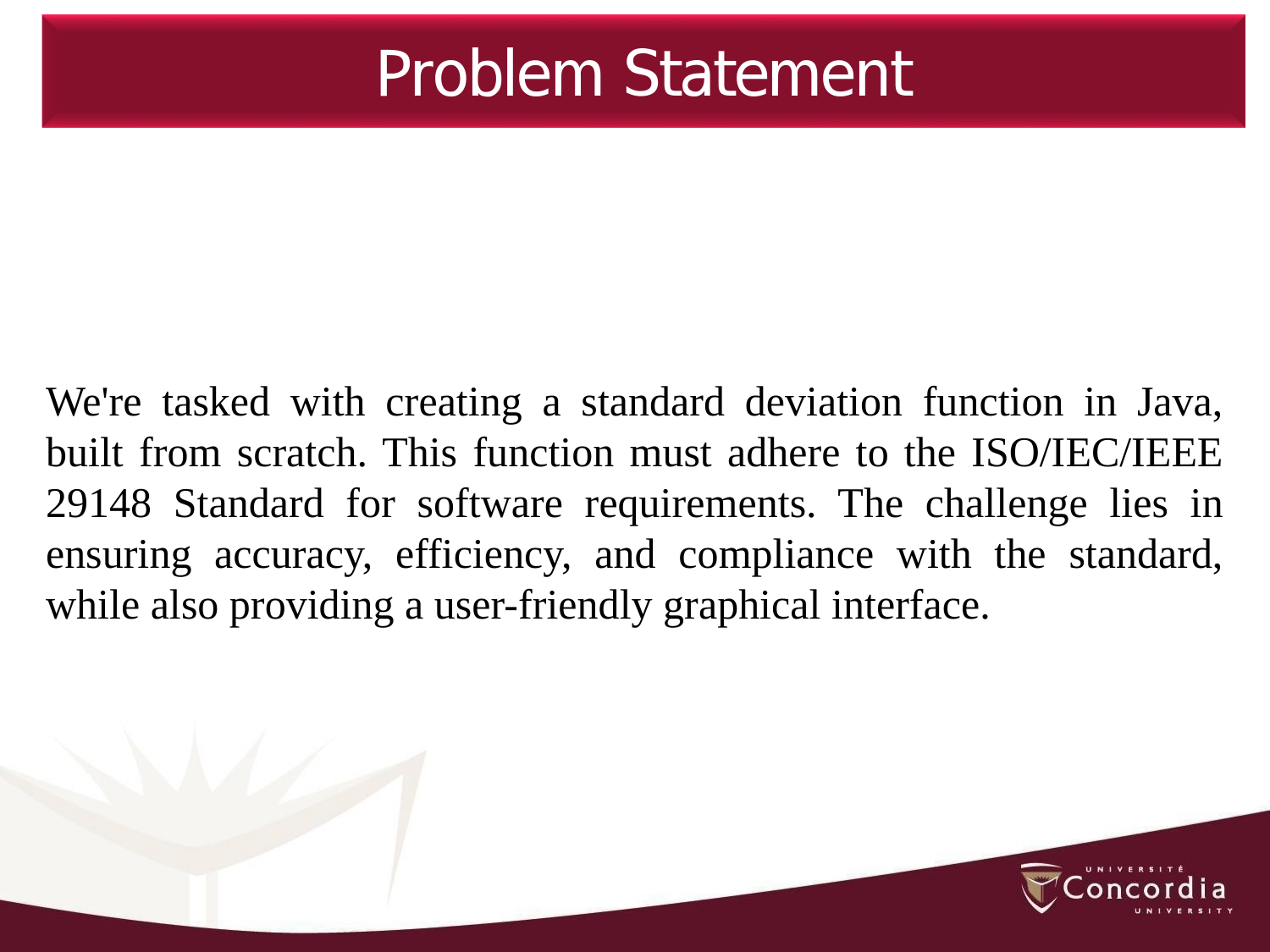

Problem Statement
We're tasked with creating a standard deviation function in Java, built from scratch. This function must adhere to the ISO/IEC/IEEE 29148 Standard for software requirements. The challenge lies in ensuring accuracy, efficiency, and compliance with the standard, while also providing a user-friendly graphical interface.